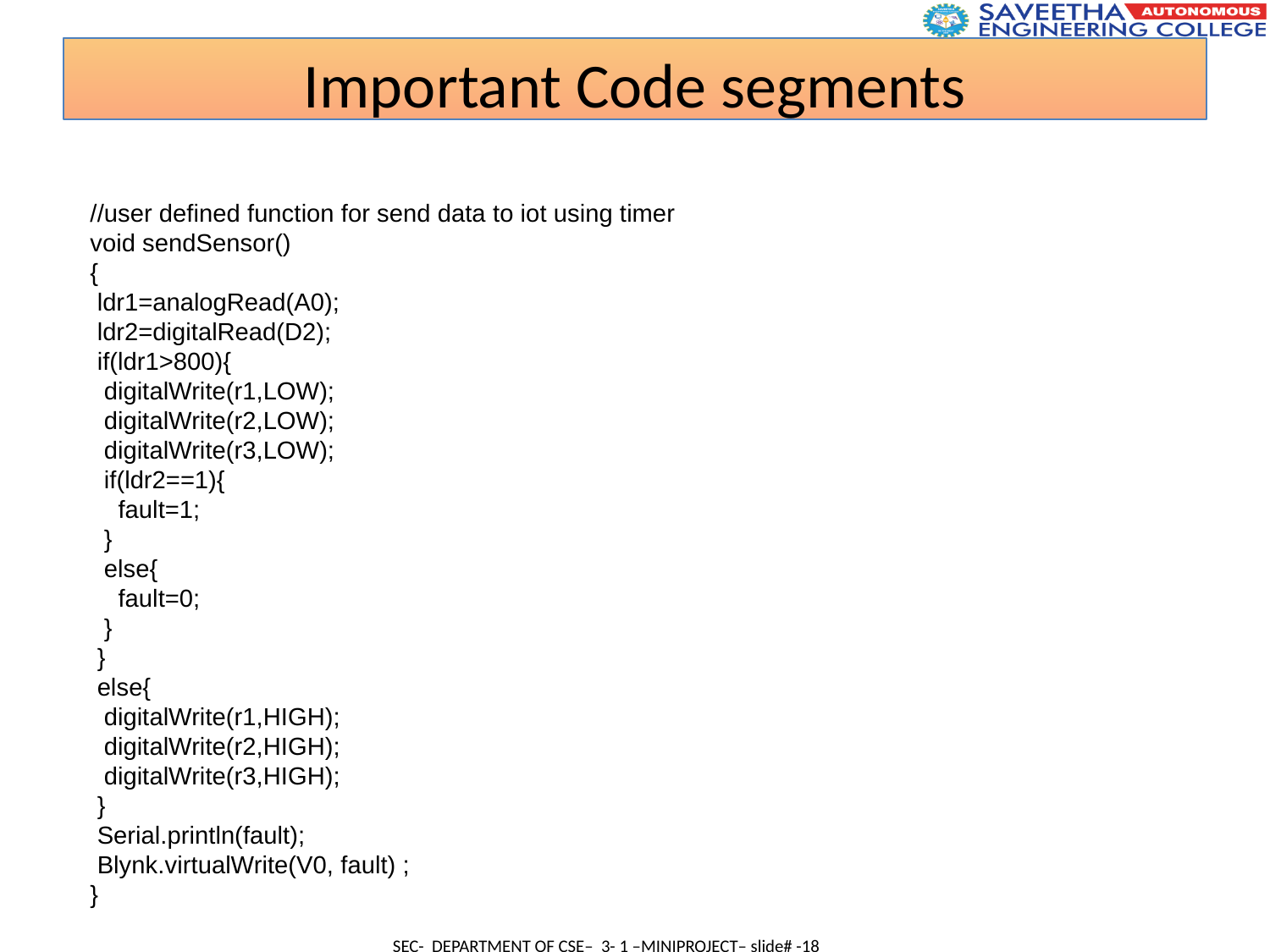

Important Code segments
  //user defined function for send data to iot using timer
  void sendSensor()
  {
   ldr1=analogRead(A0);
   ldr2=digitalRead(D2);
   if(ldr1>800){
    digitalWrite(r1,LOW);
    digitalWrite(r2,LOW);
    digitalWrite(r3,LOW);
    if(ldr2==1){
      fault=1;
    }
    else{
      fault=0;
    }
   }
   else{
    digitalWrite(r1,HIGH);
    digitalWrite(r2,HIGH);
    digitalWrite(r3,HIGH);
   }
   Serial.println(fault);
   Blynk.virtualWrite(V0, fault) ;
  }